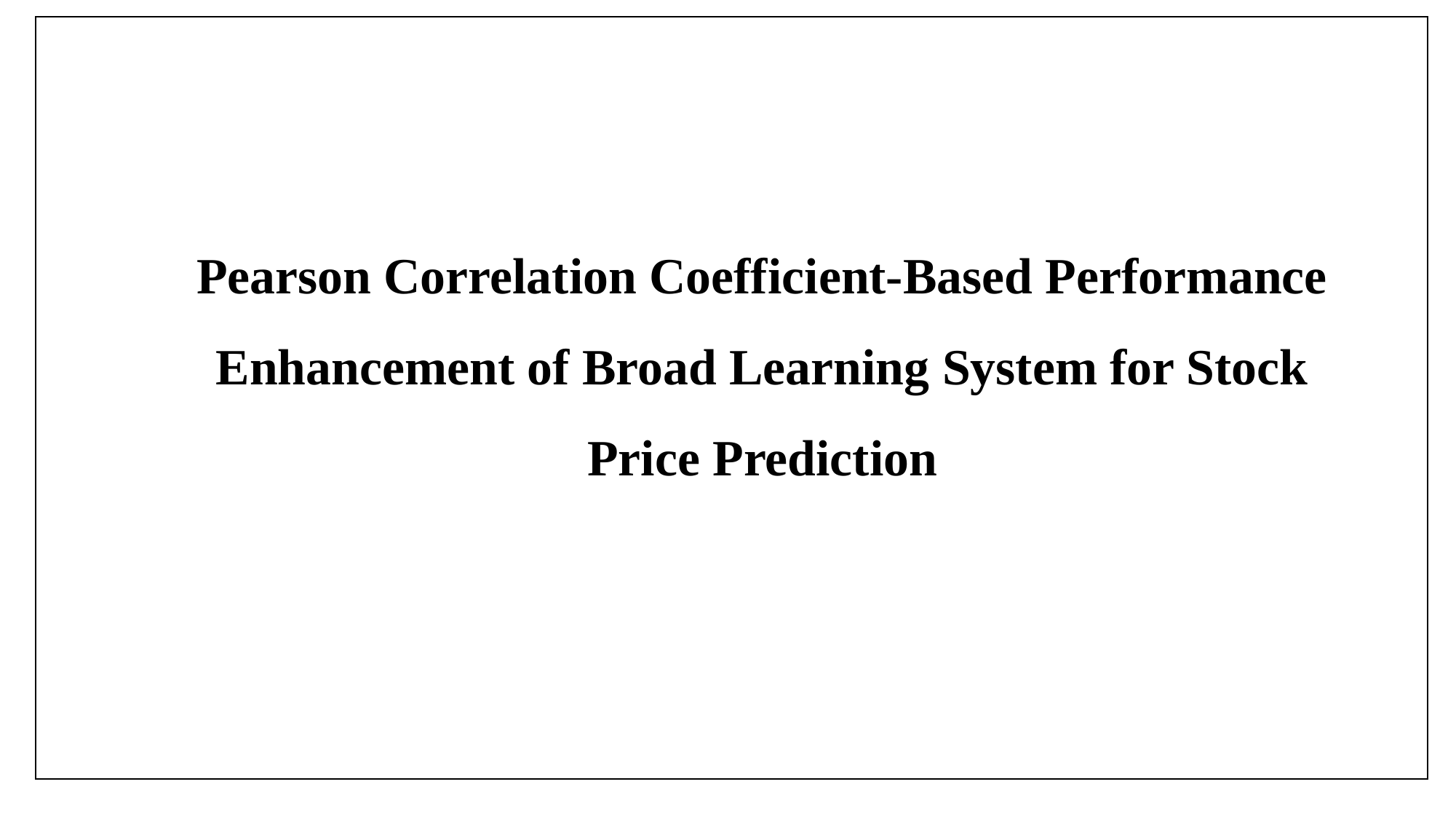

# Pearson Correlation Coefficient-Based Performance Enhancement of Broad Learning System for Stock Price Prediction